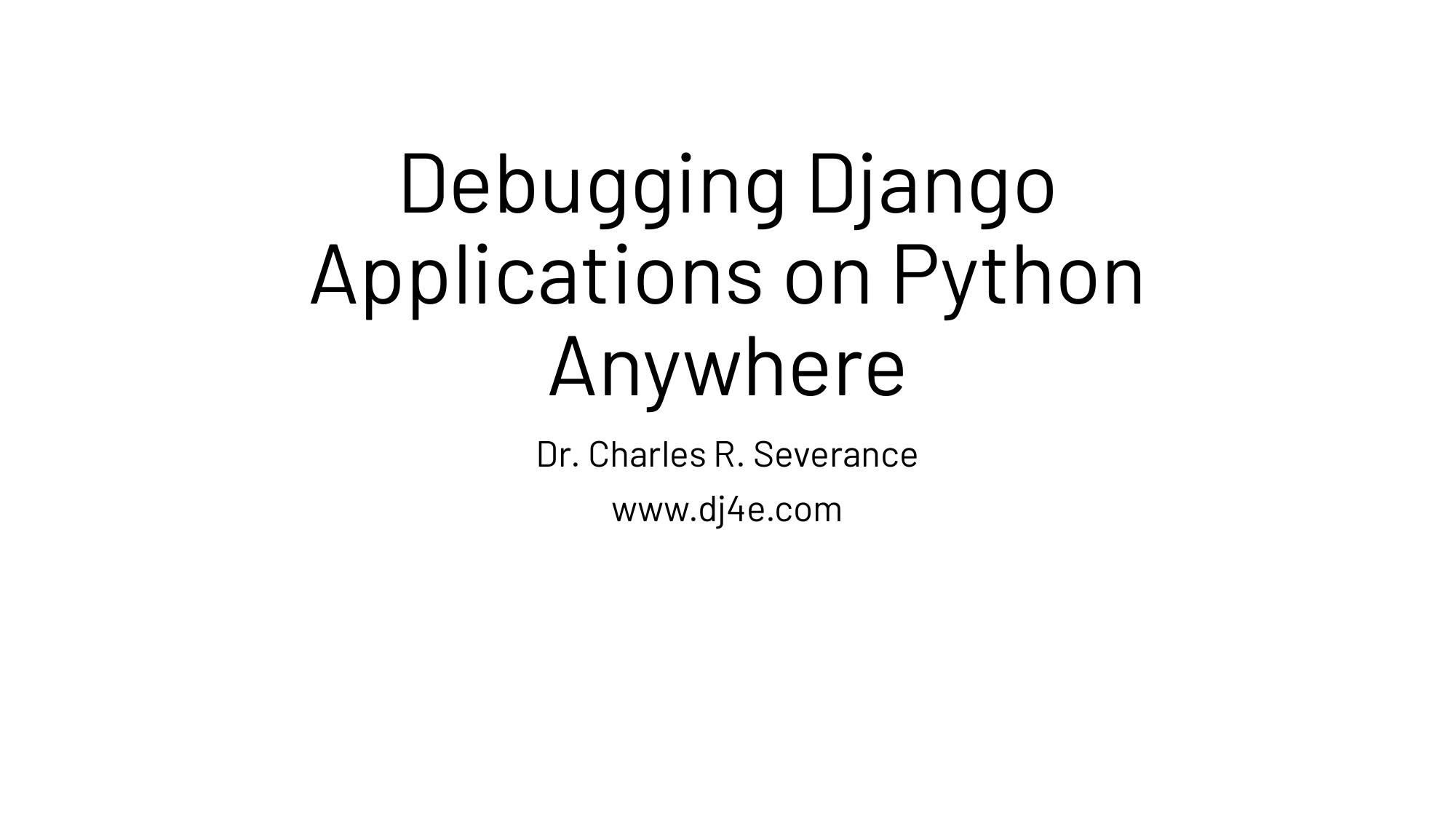

# Debugging Django Applications on Python Anywhere
Dr. Charles R. Severance
www.dj4e.com